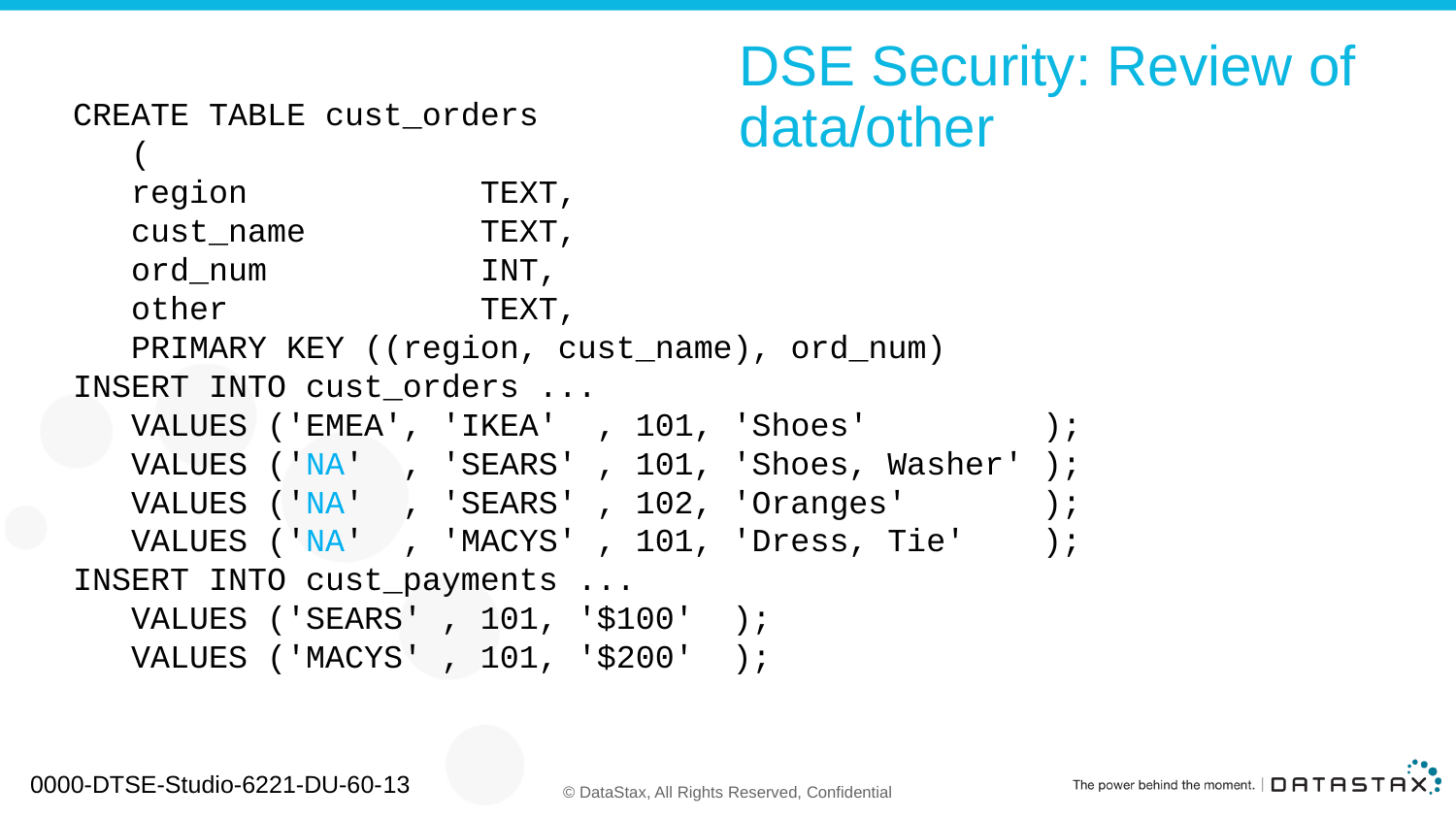

CREATE TABLE cust_orders
   (
   region            TEXT,
   cust_name         TEXT,
   ord_num           INT,
   other             TEXT,
   PRIMARY KEY ((region, cust_name), ord_num)
INSERT INTO cust_orders ...
   VALUES ('EMEA', 'IKEA'  , 101, 'Shoes'         );
   VALUES ('NA'  , 'SEARS' , 101, 'Shoes, Washer' );
   VALUES ('NA'  , 'SEARS' , 102, 'Oranges'       );
   VALUES ('NA'  , 'MACYS' , 101, 'Dress, Tie'    );
INSERT INTO cust_payments ...
   VALUES ('SEARS' , 101, '$100'  );
   VALUES ('MACYS' , 101, '$200'  );
# DSE Security: Review of data/other
0000-DTSE-Studio-6221-DU-60-13